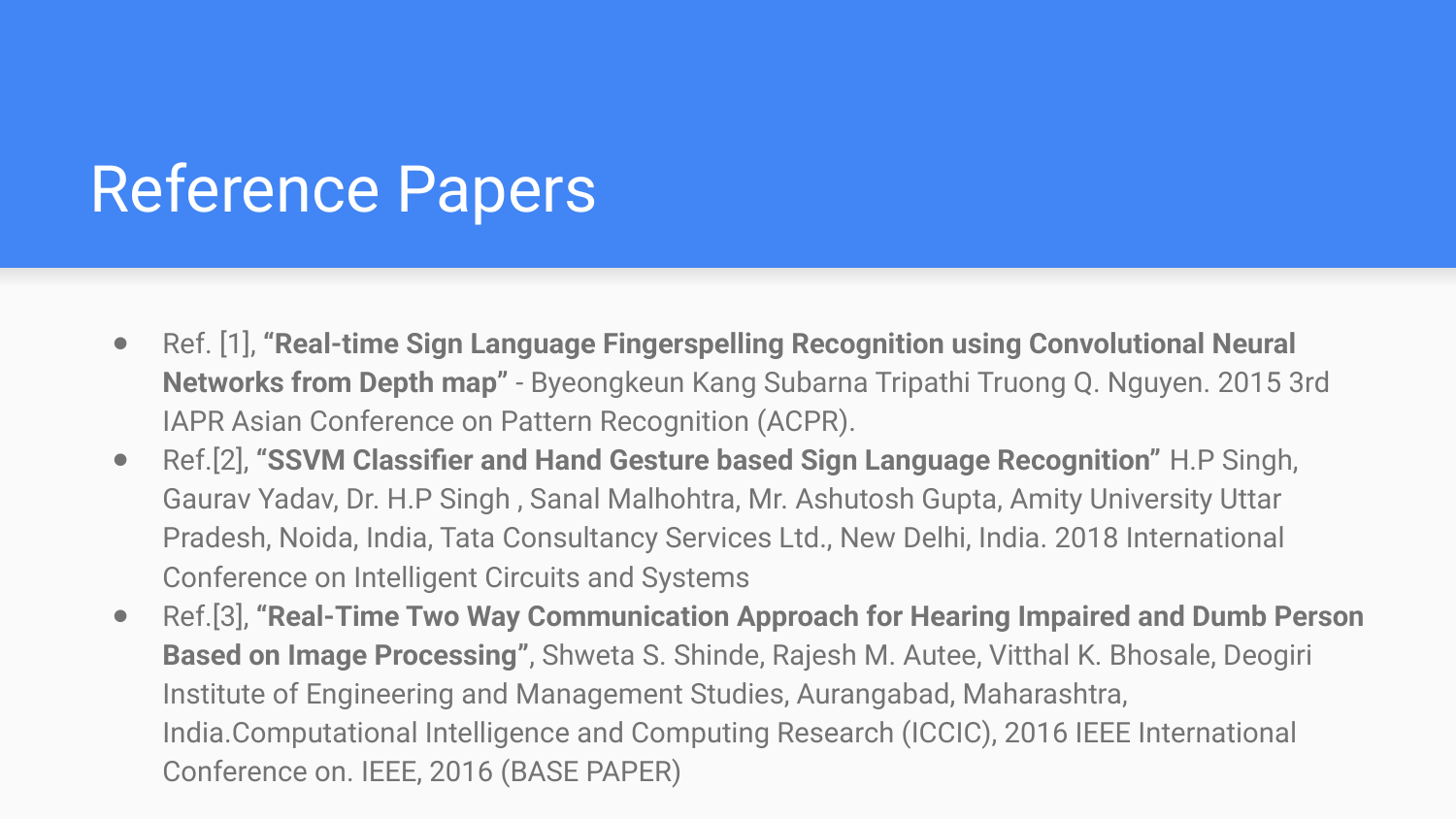

# Reference Papers
Ref. [1], “Real-time Sign Language Fingerspelling Recognition using Convolutional Neural Networks from Depth map” - Byeongkeun Kang Subarna Tripathi Truong Q. Nguyen. 2015 3rd IAPR Asian Conference on Pattern Recognition (ACPR).
Ref.[2], “SSVM Classifier and Hand Gesture based Sign Language Recognition” H.P Singh, Gaurav Yadav, Dr. H.P Singh , Sanal Malhohtra, Mr. Ashutosh Gupta, Amity University Uttar Pradesh, Noida, India, Tata Consultancy Services Ltd., New Delhi, India. 2018 International Conference on Intelligent Circuits and Systems
Ref.[3], “Real-Time Two Way Communication Approach for Hearing Impaired and Dumb Person Based on Image Processing”, Shweta S. Shinde, Rajesh M. Autee, Vitthal K. Bhosale, Deogiri Institute of Engineering and Management Studies, Aurangabad, Maharashtra, India.Computational Intelligence and Computing Research (ICCIC), 2016 IEEE International Conference on. IEEE, 2016 (BASE PAPER)